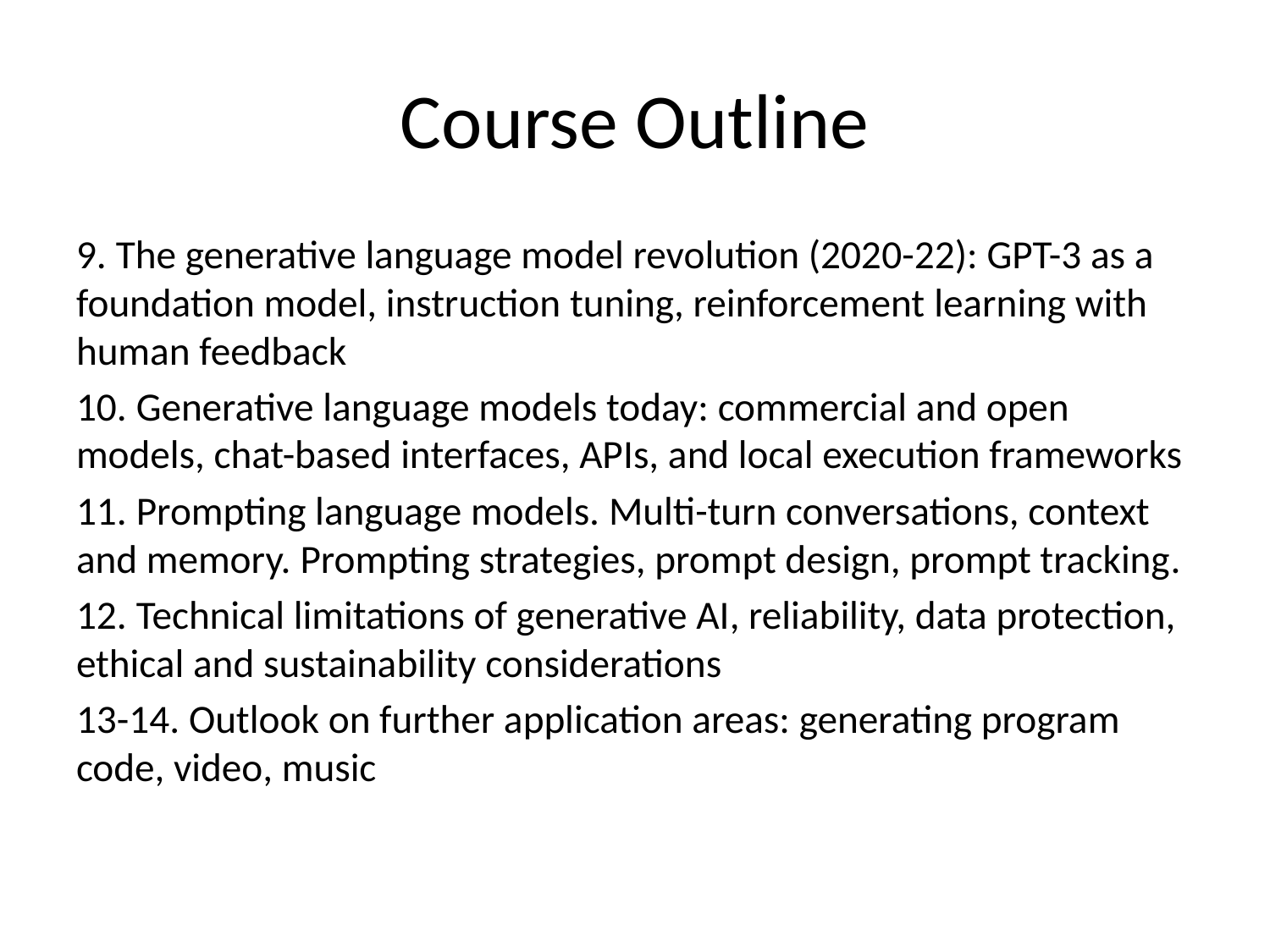

# Course Outline
9. The generative language model revolution (2020-22): GPT-3 as a foundation model, instruction tuning, reinforcement learning with human feedback
10. Generative language models today: commercial and open models, chat-based interfaces, APIs, and local execution frameworks
11. Prompting language models. Multi-turn conversations, context and memory. Prompting strategies, prompt design, prompt tracking.
12. Technical limitations of generative AI, reliability, data protection, ethical and sustainability considerations
13-14. Outlook on further application areas: generating program code, video, music